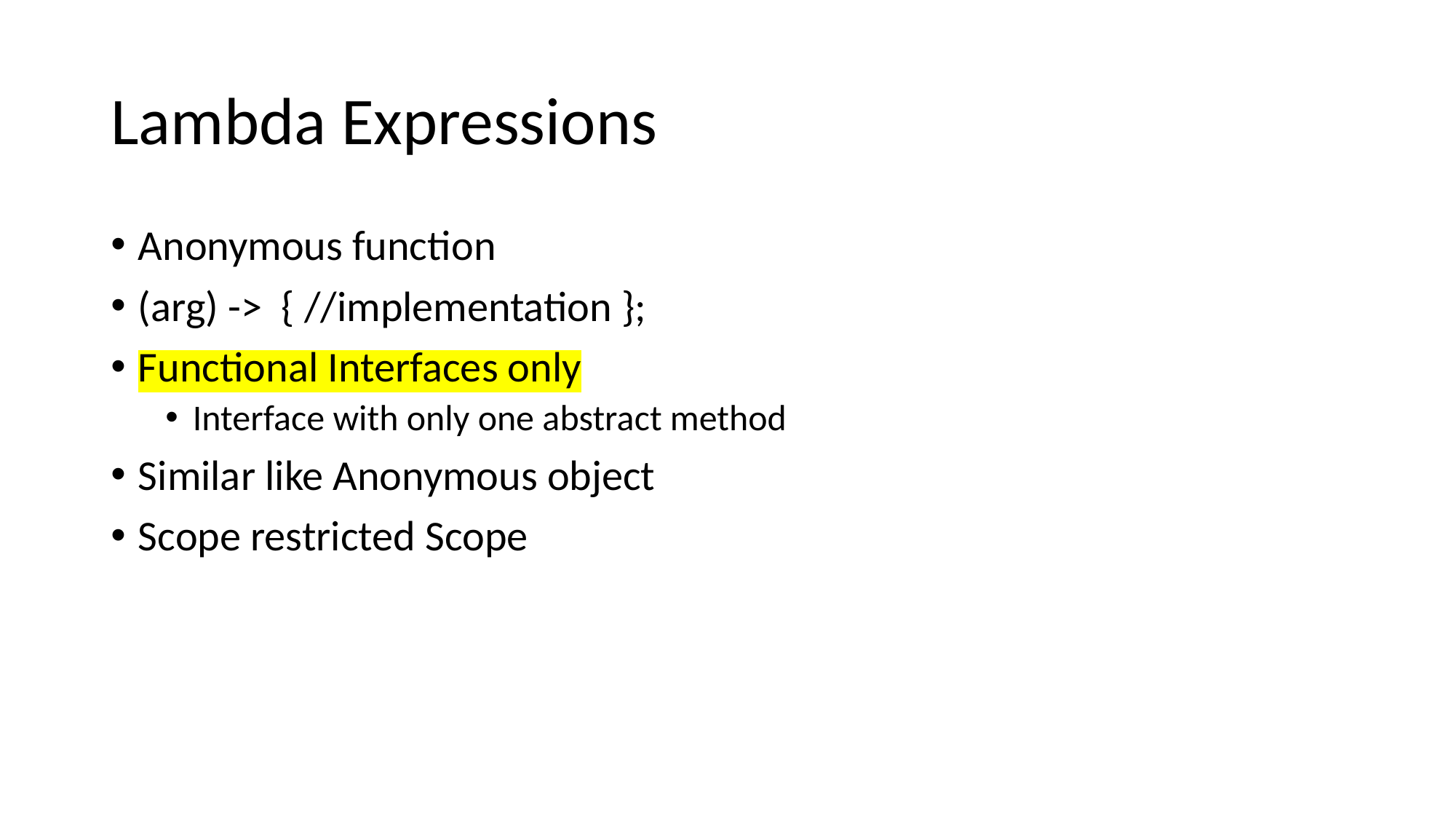

# Lambda Expressions
Anonymous function
(arg) ->  { //implementation };
Functional Interfaces only
Interface with only one abstract method
Similar like Anonymous object
Scope restricted Scope